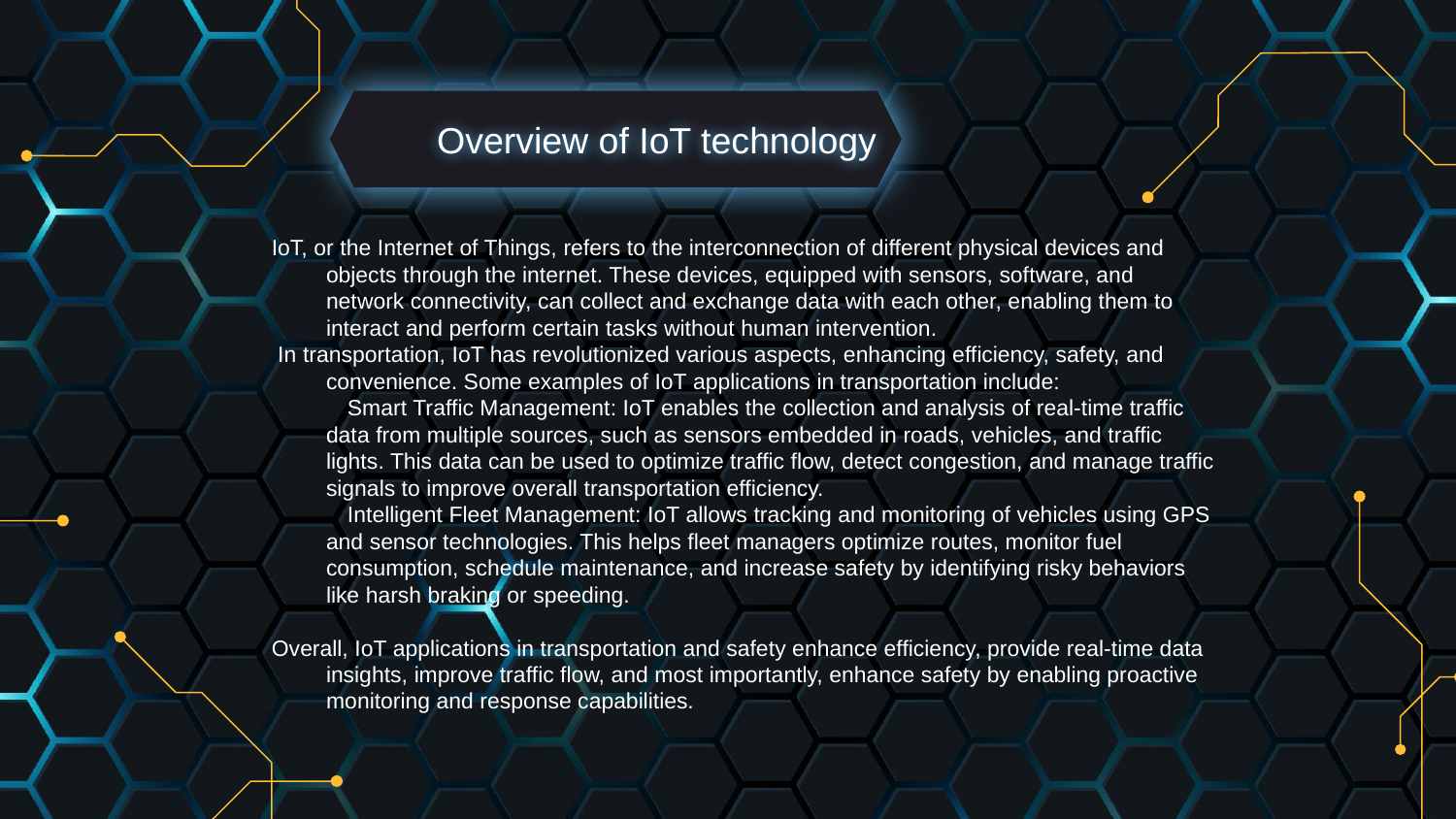

# Overview of IoT technology

IoT, or the Internet of Things, refers to the interconnection of different physical devices and objects through the internet. These devices, equipped with sensors, software, and network connectivity, can collect and exchange data with each other, enabling them to interact and perform certain tasks without human intervention.
 In transportation, IoT has revolutionized various aspects, enhancing efficiency, safety, and convenience. Some examples of IoT applications in transportation include:
            Smart Traffic Management: IoT enables the collection and analysis of real-time traffic data from multiple sources, such as sensors embedded in roads, vehicles, and traffic lights. This data can be used to optimize traffic flow, detect congestion, and manage traffic signals to improve overall transportation efficiency.
            Intelligent Fleet Management: IoT allows tracking and monitoring of vehicles using GPS and sensor technologies. This helps fleet managers optimize routes, monitor fuel consumption, schedule maintenance, and increase safety by identifying risky behaviors like harsh braking or speeding.

Overall, IoT applications in transportation and safety enhance efficiency, provide real-time data insights, improve traffic flow, and most importantly, enhance safety by enabling proactive monitoring and response capabilities.